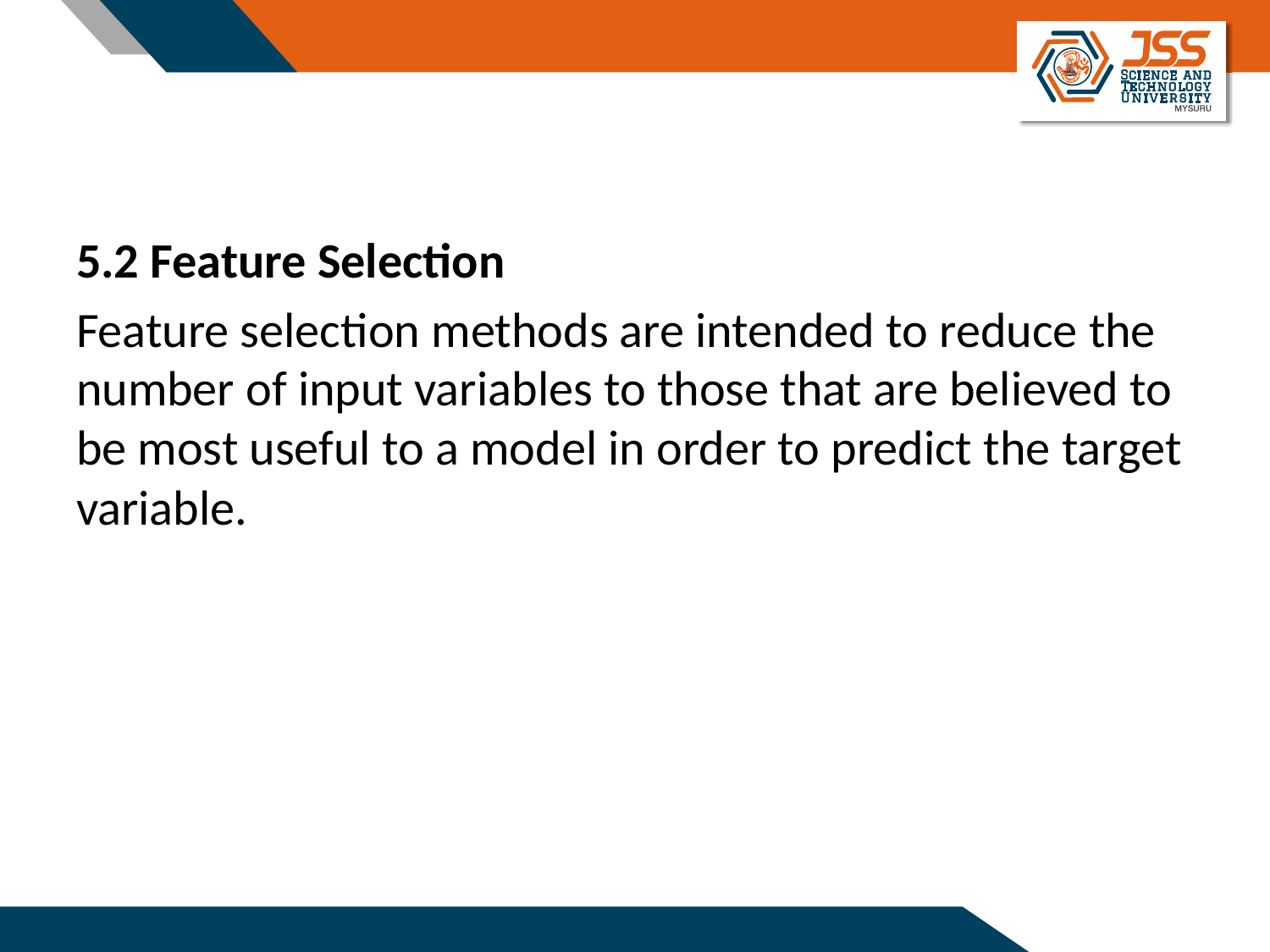

#
5.2 Feature Selection
Feature selection methods are intended to reduce the number of input variables to those that are believed to be most useful to a model in order to predict the target variable.